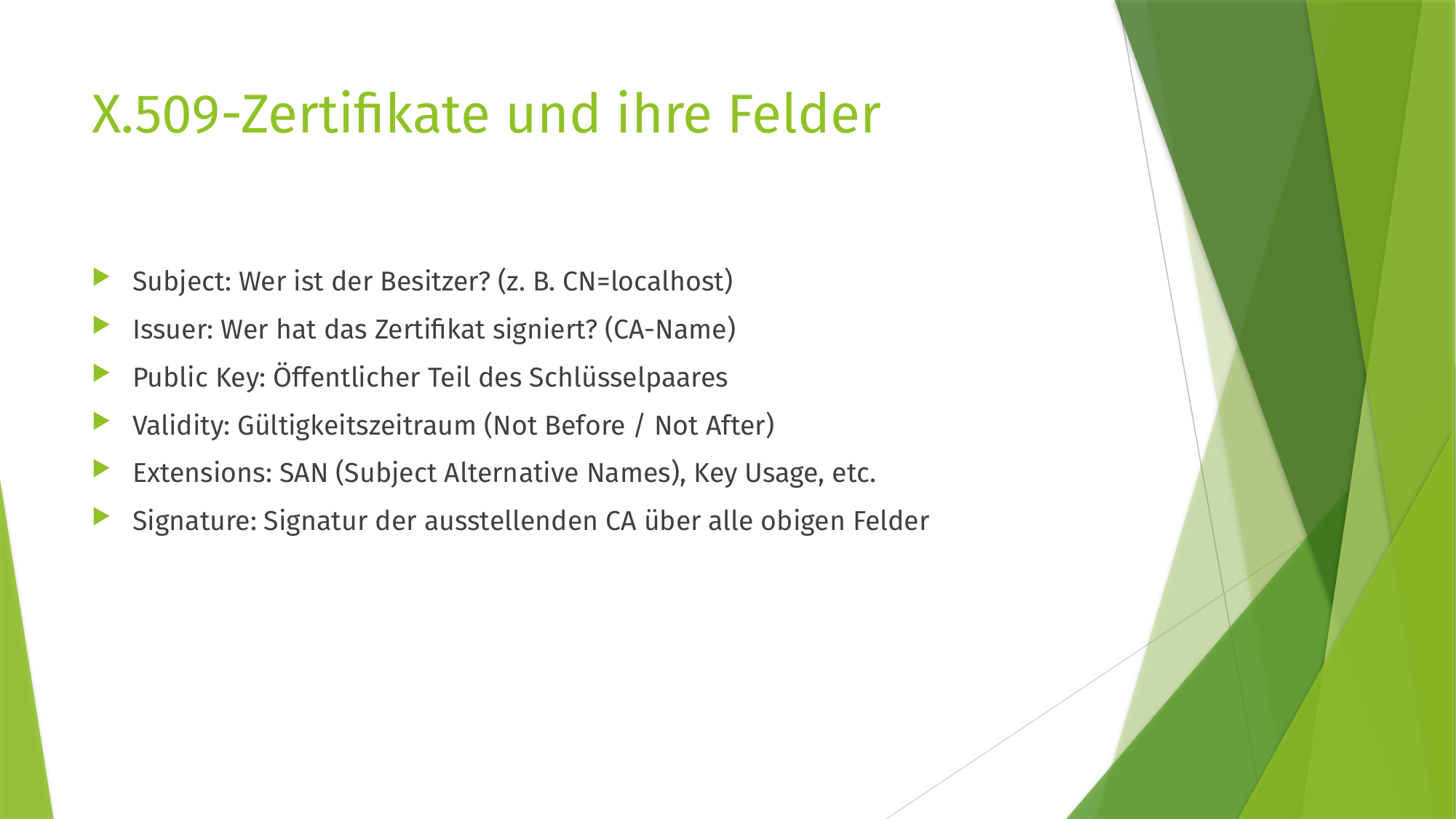

# X.509-Zertifikate und ihre Felder
Subject: Wer ist der Besitzer? (z. B. CN=localhost)
Issuer: Wer hat das Zertifikat signiert? (CA-Name)
Public Key: Öffentlicher Teil des Schlüsselpaares
Validity: Gültigkeitszeitraum (Not Before / Not After)
Extensions: SAN (Subject Alternative Names), Key Usage, etc.
Signature: Signatur der ausstellenden CA über alle obigen Felder